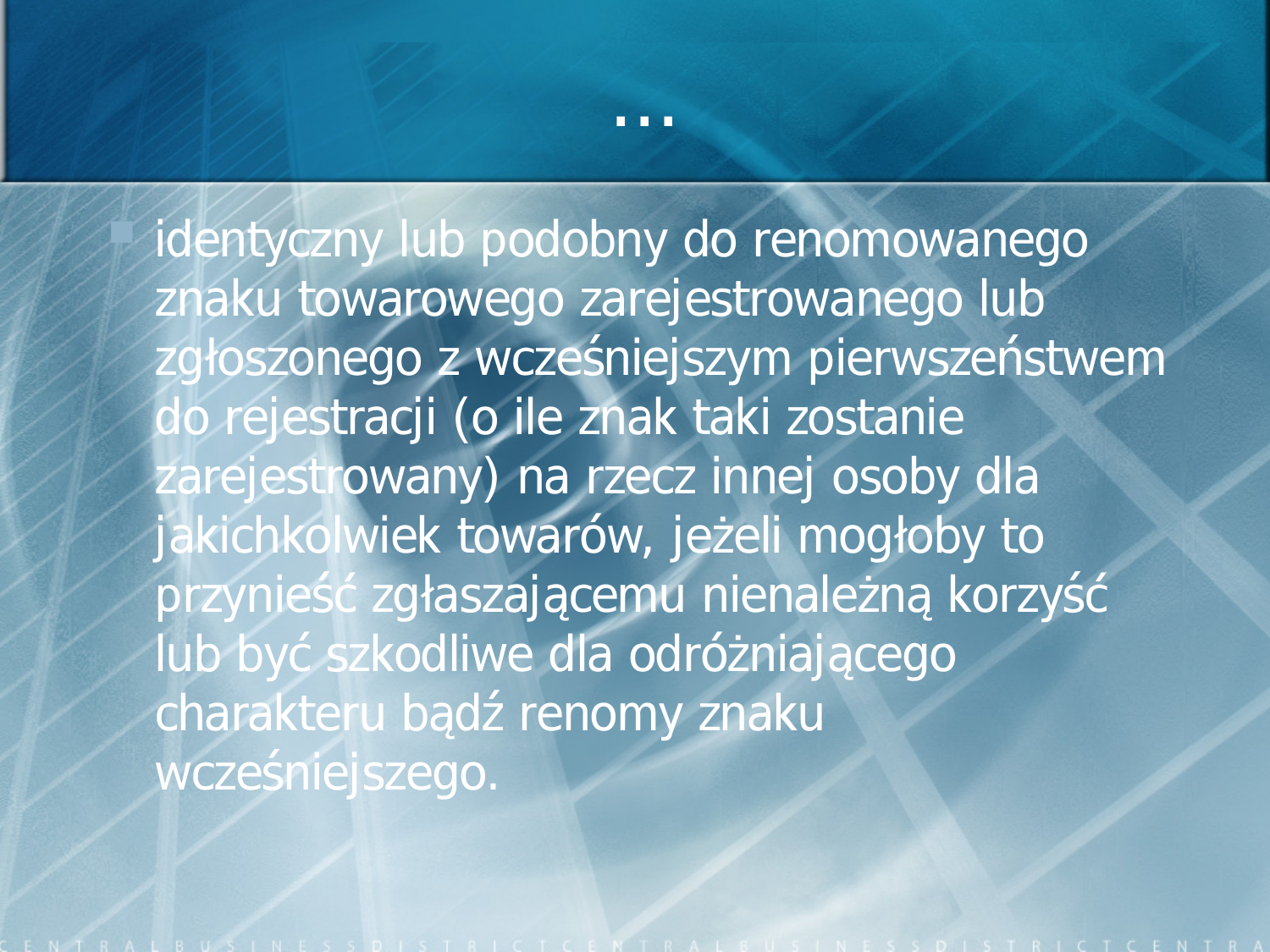

# ...
identyczny lub podobny do renomowanego znaku towarowego zarejestrowanego lub zgłoszonego z wcześniejszym pierwszeństwem do rejestracji (o ile znak taki zostanie zarejestrowany) na rzecz innej osoby dla jakichkolwiek towarów, jeżeli mogłoby to przynieść zgłaszającemu nienależną korzyść lub być szkodliwe dla odróżniającego charakteru bądź renomy znaku wcześniejszego.